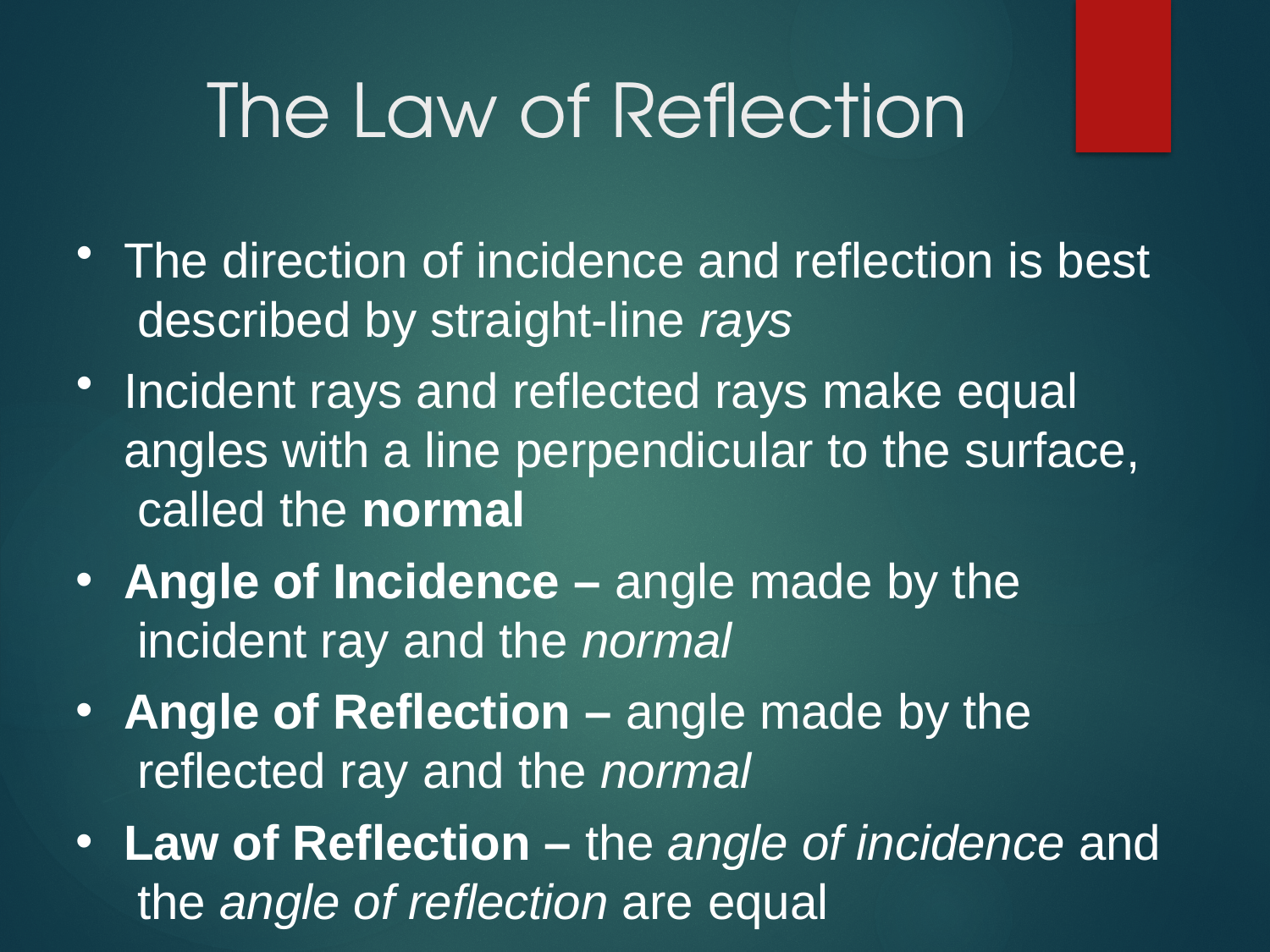

# The Law of Reflection
The direction of incidence and reflection is best  described by straight-line rays
Incident rays and reflected rays make equal  angles with a line perpendicular to the surface,  called the normal
Angle of Incidence – angle made by the  incident ray and the normal
Angle of Reflection – angle made by the  reflected ray and the normal
Law of Reflection – the angle of incidence and  the angle of reflection are equal